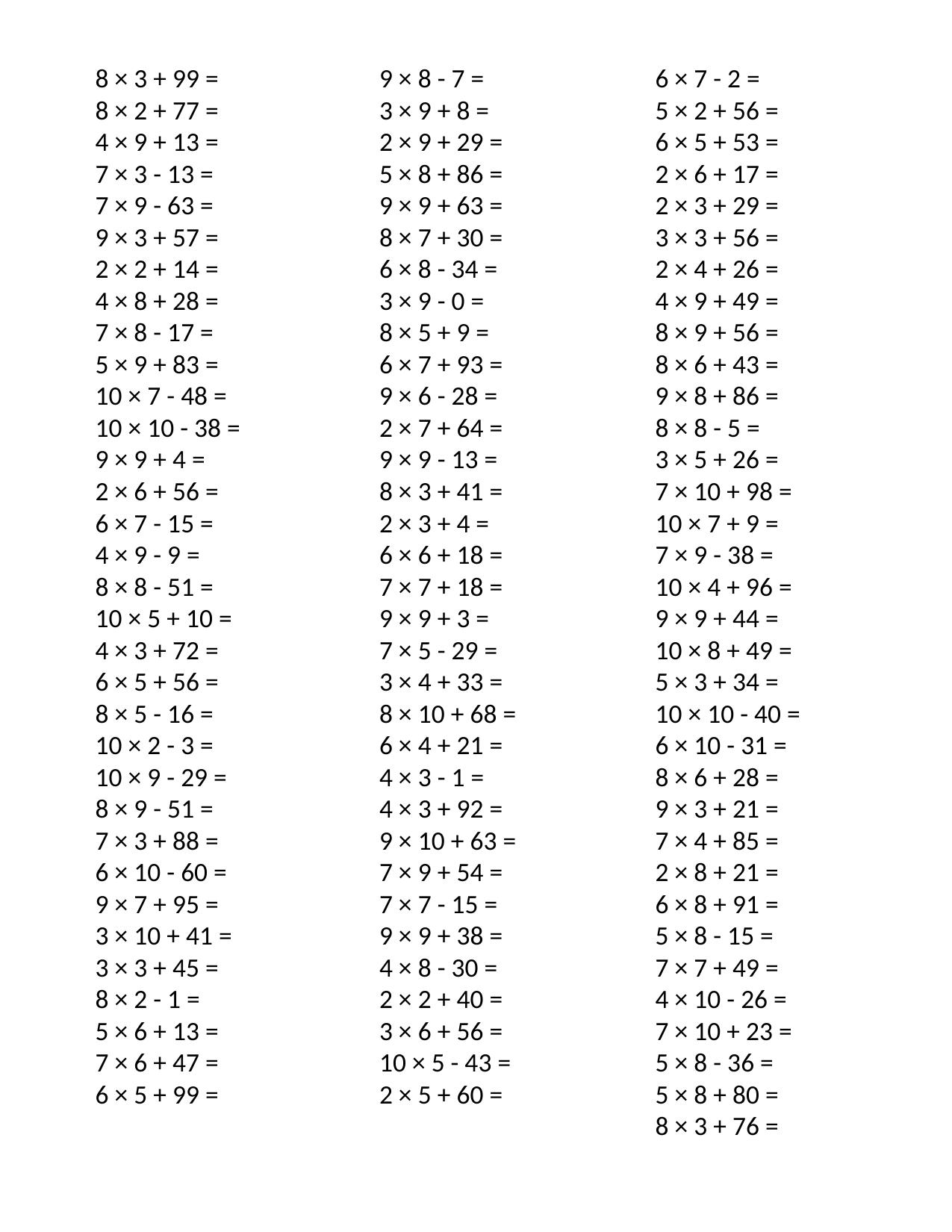

8 × 3 + 99 =
8 × 2 + 77 =
4 × 9 + 13 =
7 × 3 - 13 =
7 × 9 - 63 =
9 × 3 + 57 =
2 × 2 + 14 =
4 × 8 + 28 =
7 × 8 - 17 =
5 × 9 + 83 =
10 × 7 - 48 =
10 × 10 - 38 =
9 × 9 + 4 =
2 × 6 + 56 =
6 × 7 - 15 =
4 × 9 - 9 =
8 × 8 - 51 =
10 × 5 + 10 =
4 × 3 + 72 =
6 × 5 + 56 =
8 × 5 - 16 =
10 × 2 - 3 =
10 × 9 - 29 =
8 × 9 - 51 =
7 × 3 + 88 =
6 × 10 - 60 =
9 × 7 + 95 =
3 × 10 + 41 =
3 × 3 + 45 =
8 × 2 - 1 =
5 × 6 + 13 =
7 × 6 + 47 =
6 × 5 + 99 =

9 × 8 - 7 =
3 × 9 + 8 =
2 × 9 + 29 =
5 × 8 + 86 =
9 × 9 + 63 =
8 × 7 + 30 =
6 × 8 - 34 =
3 × 9 - 0 =
8 × 5 + 9 =
6 × 7 + 93 =
9 × 6 - 28 =
2 × 7 + 64 =
9 × 9 - 13 =
8 × 3 + 41 =
2 × 3 + 4 =
6 × 6 + 18 =
7 × 7 + 18 =
9 × 9 + 3 =
7 × 5 - 29 =
3 × 4 + 33 =
8 × 10 + 68 =
6 × 4 + 21 =
4 × 3 - 1 =
4 × 3 + 92 =
9 × 10 + 63 =
7 × 9 + 54 =
7 × 7 - 15 =
9 × 9 + 38 =
4 × 8 - 30 =
2 × 2 + 40 =
3 × 6 + 56 =
10 × 5 - 43 =
2 × 5 + 60 =

6 × 7 - 2 =
5 × 2 + 56 =
6 × 5 + 53 =
2 × 6 + 17 =
2 × 3 + 29 =
3 × 3 + 56 =
2 × 4 + 26 =
4 × 9 + 49 =
8 × 9 + 56 =
8 × 6 + 43 =
9 × 8 + 86 =
8 × 8 - 5 =
3 × 5 + 26 =
7 × 10 + 98 =
10 × 7 + 9 =
7 × 9 - 38 =
10 × 4 + 96 =
9 × 9 + 44 =
10 × 8 + 49 =
5 × 3 + 34 =
10 × 10 - 40 =
6 × 10 - 31 =
8 × 6 + 28 =
9 × 3 + 21 =
7 × 4 + 85 =
2 × 8 + 21 =
6 × 8 + 91 =
5 × 8 - 15 =
7 × 7 + 49 =
4 × 10 - 26 =
7 × 10 + 23 =
5 × 8 - 36 =
5 × 8 + 80 =
8 × 3 + 76 =